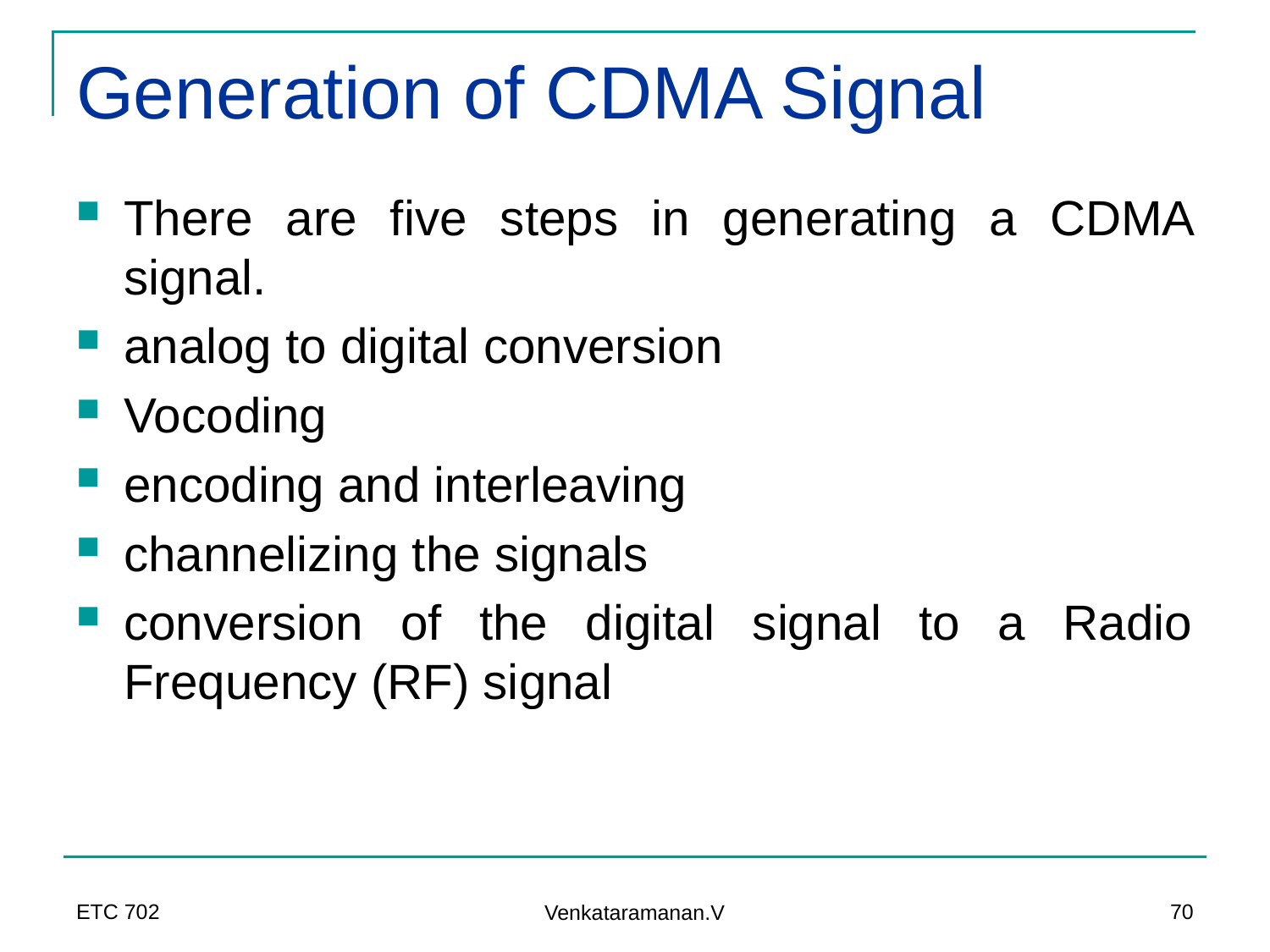

# Generation of CDMA Signal
There are five steps in generating a CDMA signal.
analog to digital conversion
Vocoding
encoding and interleaving
channelizing the signals
conversion of the digital signal to a Radio Frequency (RF) signal
ETC 702
70
Venkataramanan.V